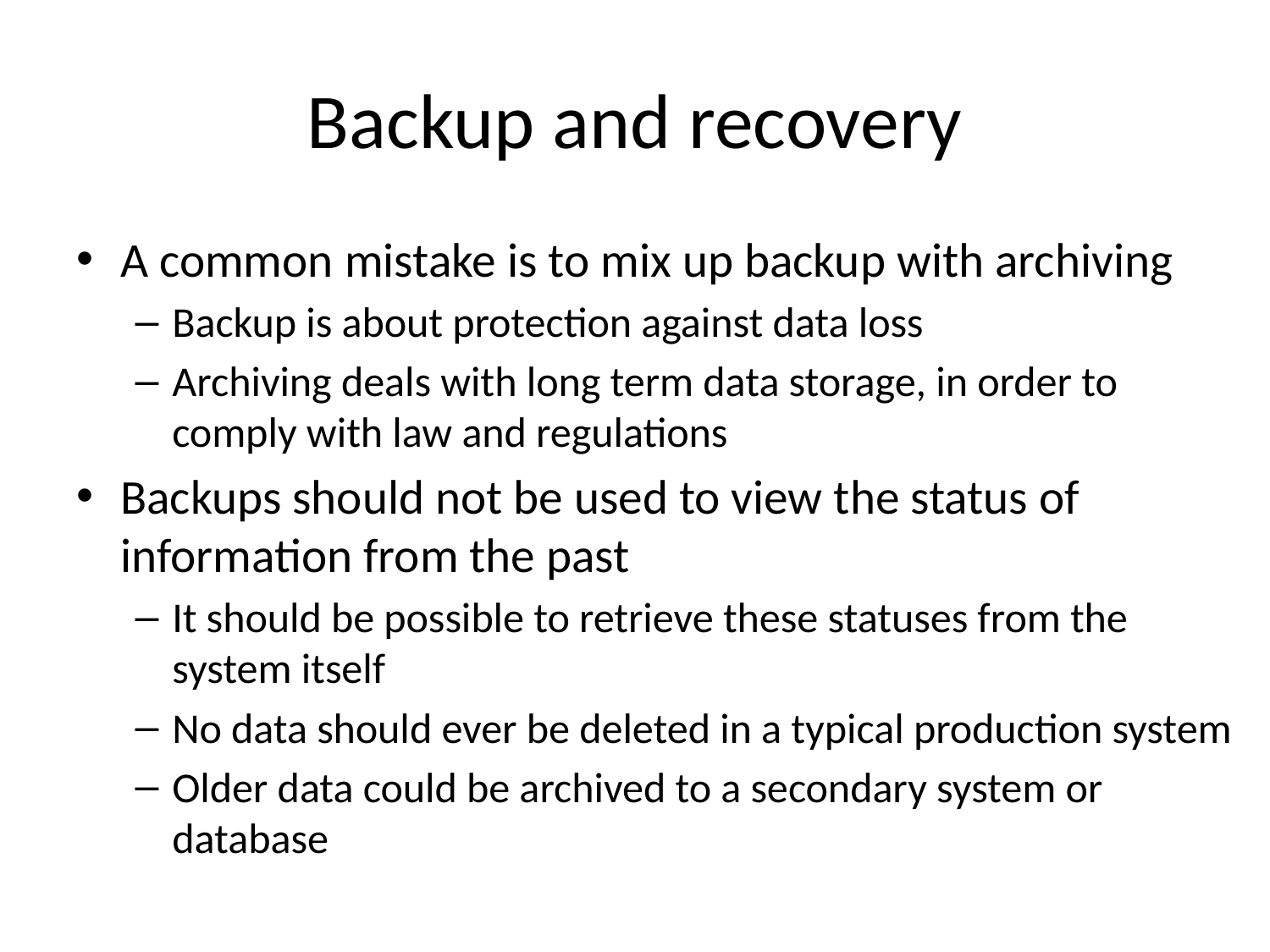

# Backup and recovery
A common mistake is to mix up backup with archiving
Backup is about protection against data loss
Archiving deals with long term data storage, in order to comply with law and regulations
Backups should not be used to view the status of information from the past
It should be possible to retrieve these statuses from the system itself
No data should ever be deleted in a typical production system
Older data could be archived to a secondary system or database